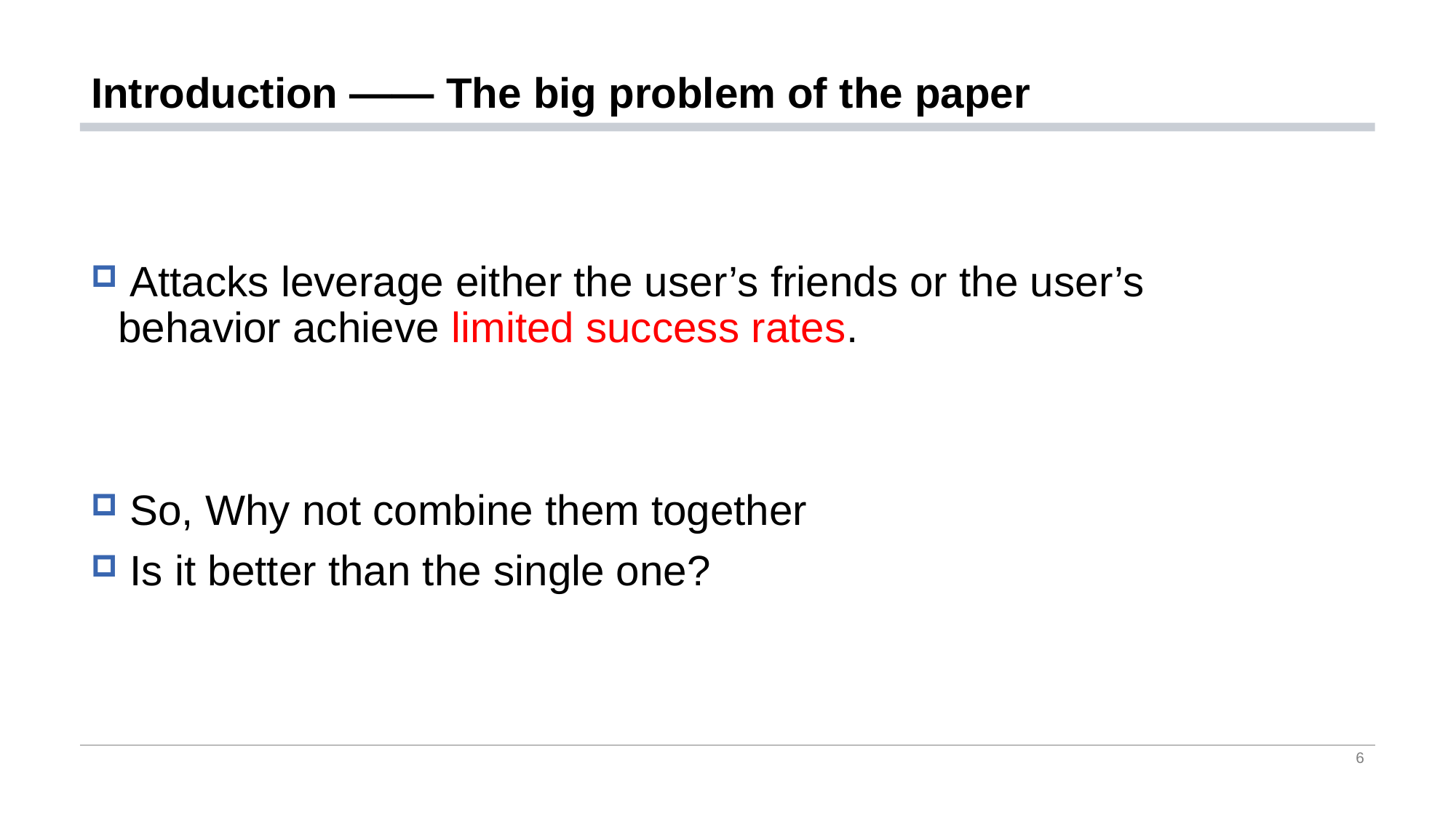

# Introduction —— The big problem of the paper
 Attacks leverage either the user’s friends or the user’s behavior achieve limited success rates.

 So, Why not combine them together
 Is it better than the single one?
6